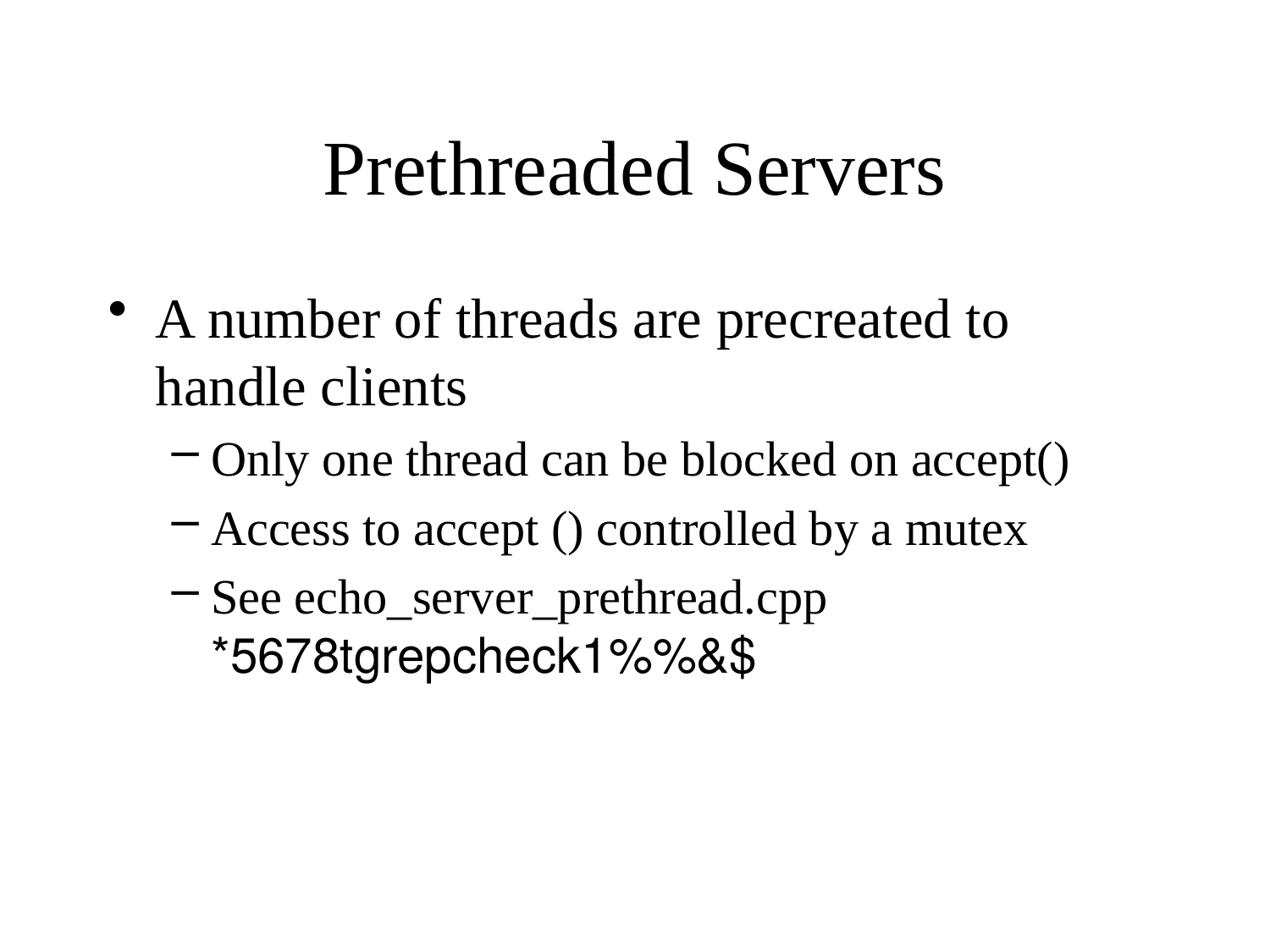

# Prethreaded Servers
A number of threads are precreated to handle clients
Only one thread can be blocked on accept()
Access to accept () controlled by a mutex
See echo_server_prethread.cpp *5678tgrepcheck1%%&$